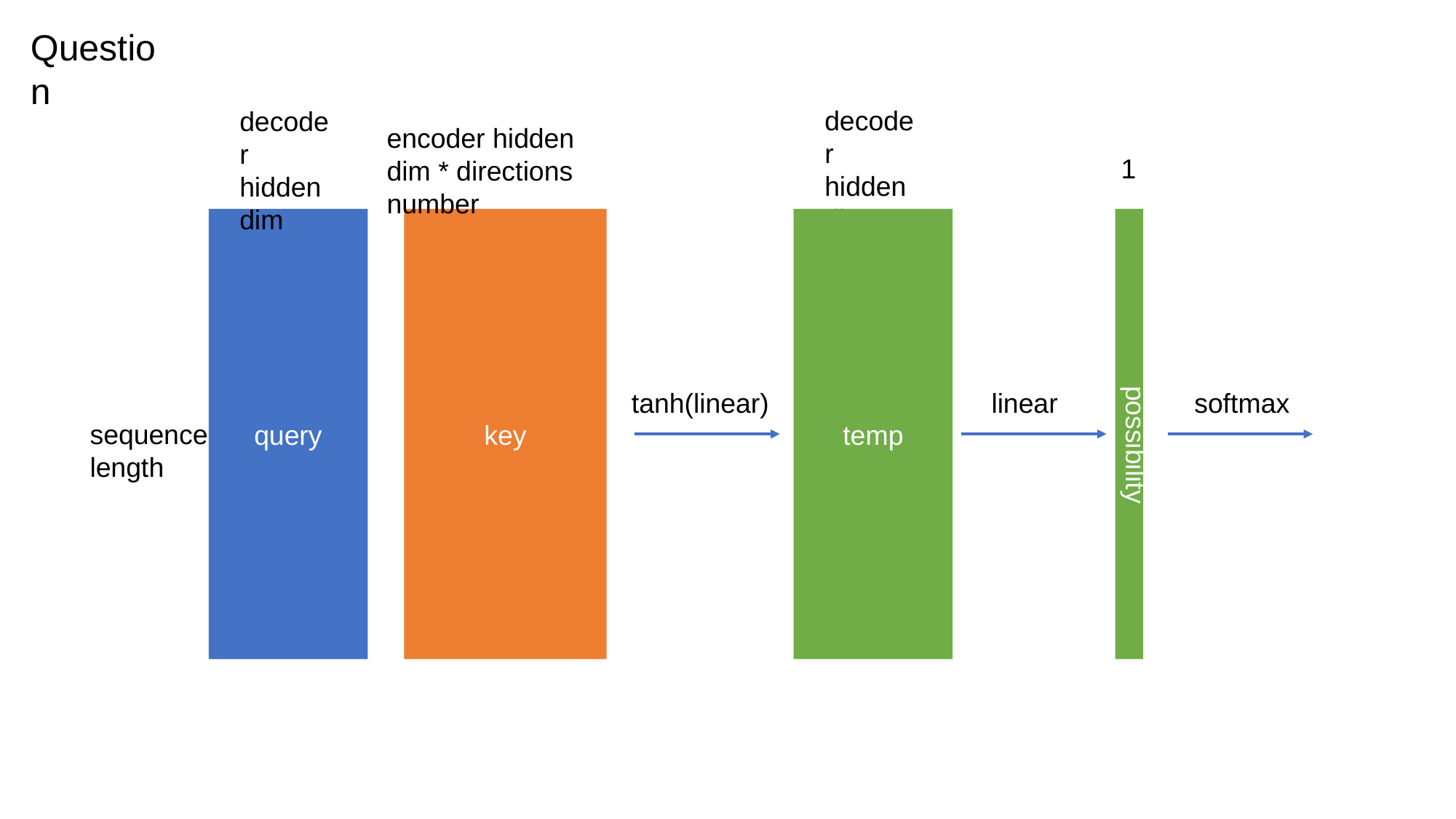

Question
decoder hidden dim
decoder hidden dim
encoder hidden dim * directions number
1
query
key
temp

possibility
tanh(linear)
linear
softmax
sequence
length